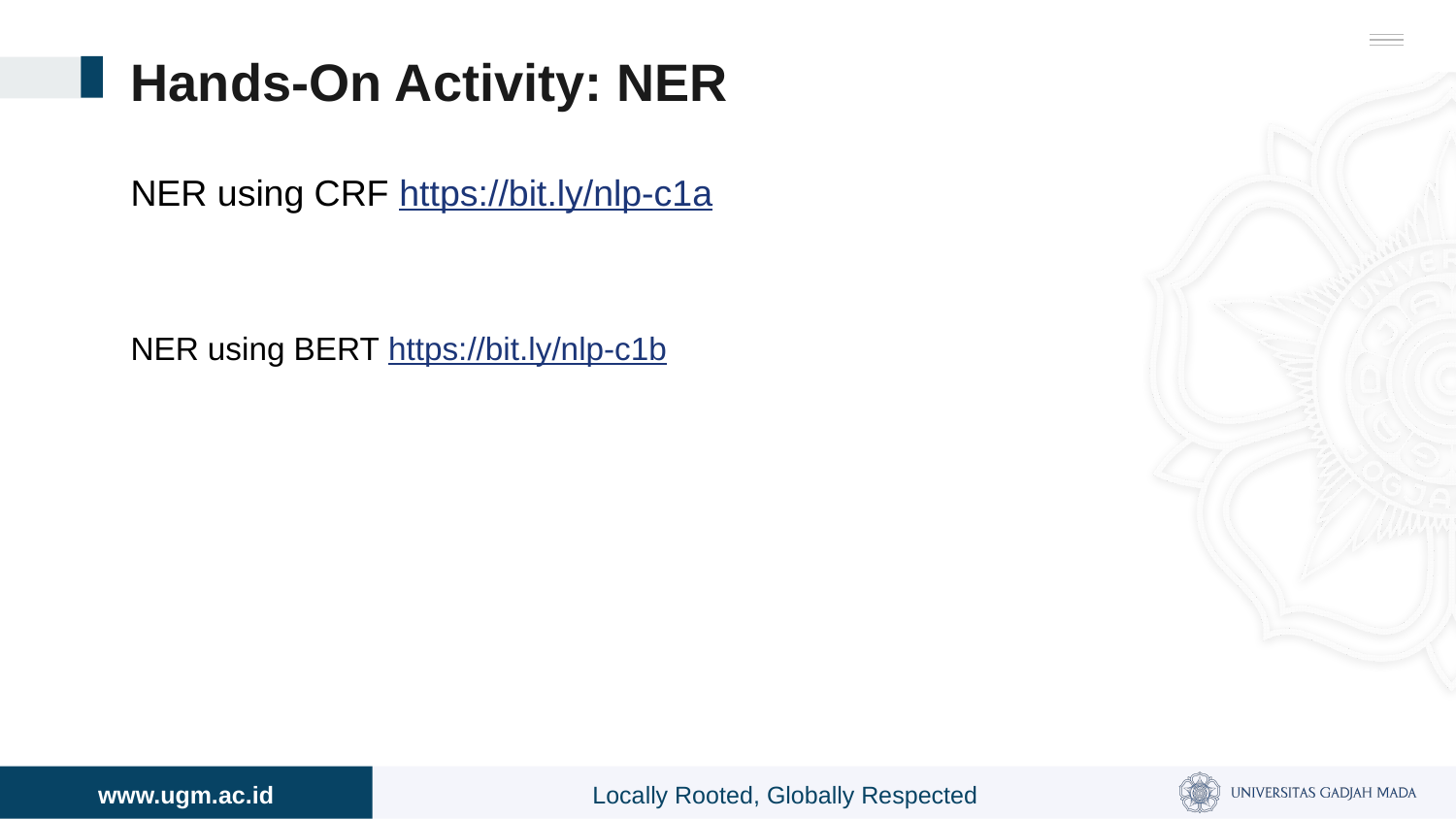

# Hands-On Activity: NER
NER using CRF https://bit.ly/nlp-c1a

NER using BERT https://bit.ly/nlp-c1b